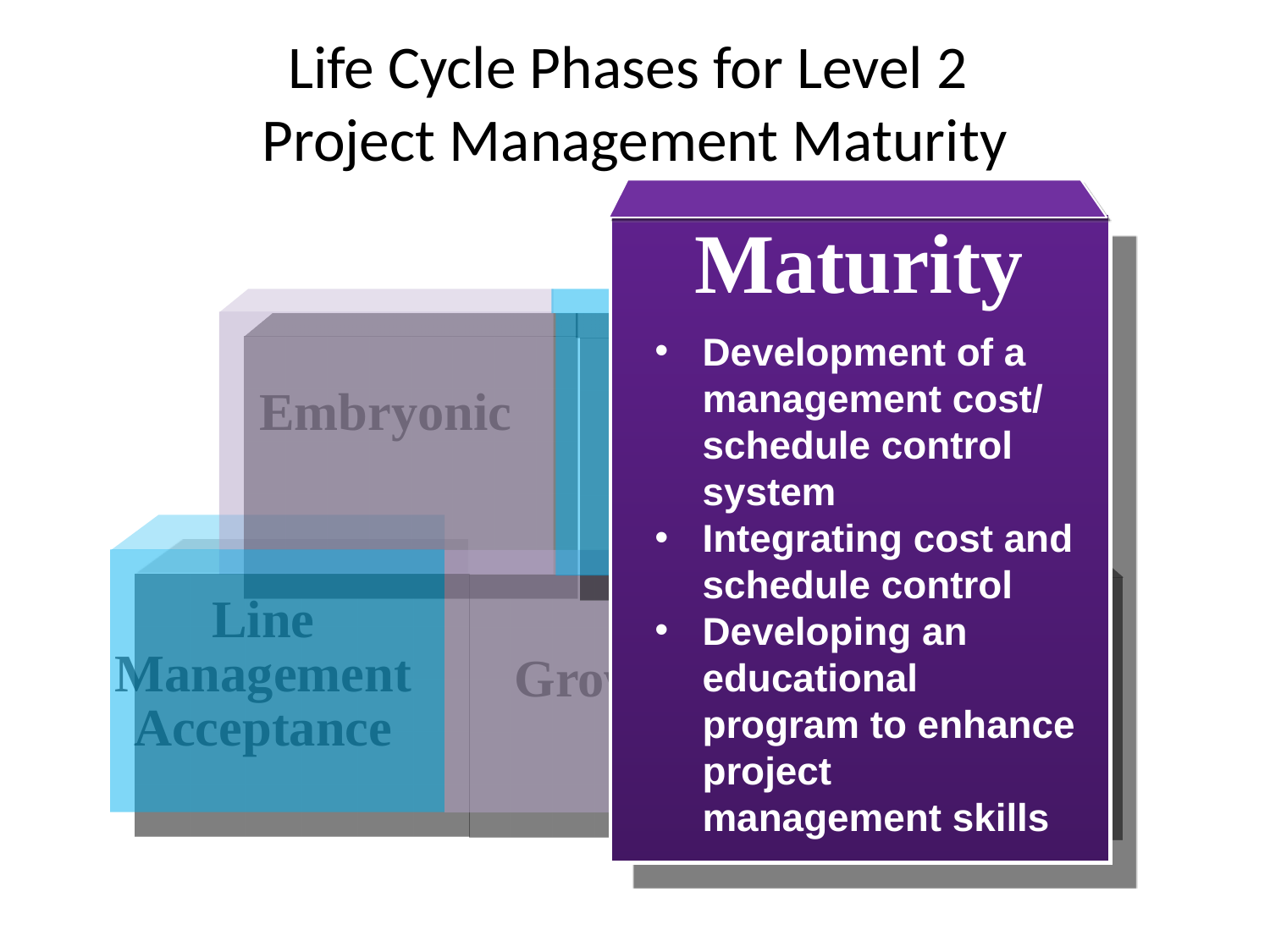

# Life Cycle Phases for Level 2 Project Management Maturity

Maturity

Development of a management cost/ schedule control system
Integrating cost and schedule control
Developing an educational program to enhance project management skills
Embryonic

Line
Management
Acceptance
Maturity
Growth